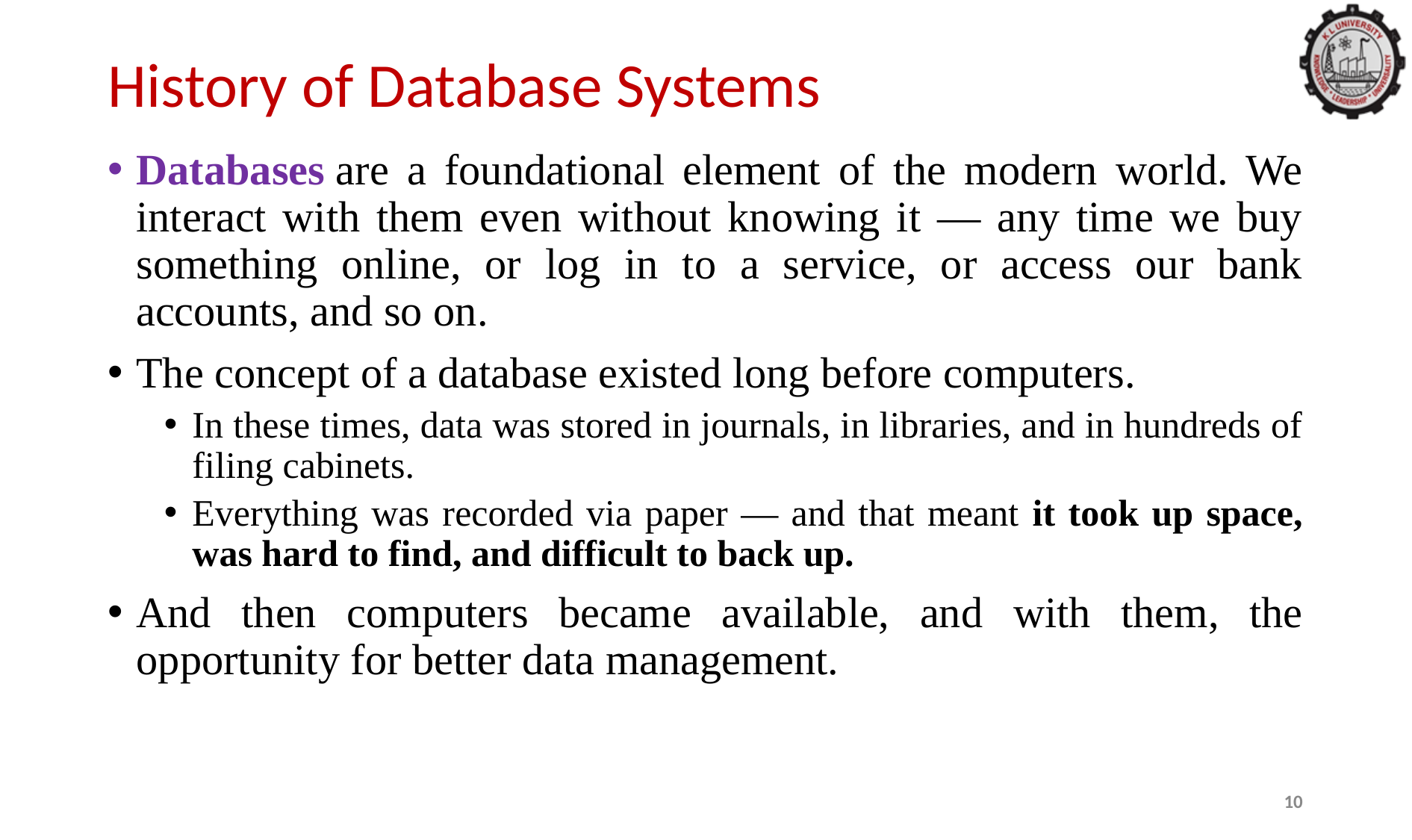

# History of Database Systems
Databases are a foundational element of the modern world. We interact with them even without knowing it — any time we buy something online, or log in to a service, or access our bank accounts, and so on.
The concept of a database existed long before computers.
In these times, data was stored in journals, in libraries, and in hundreds of filing cabinets.
Everything was recorded via paper — and that meant it took up space, was hard to find, and difficult to back up.
And then computers became available, and with them, the opportunity for better data management.

10